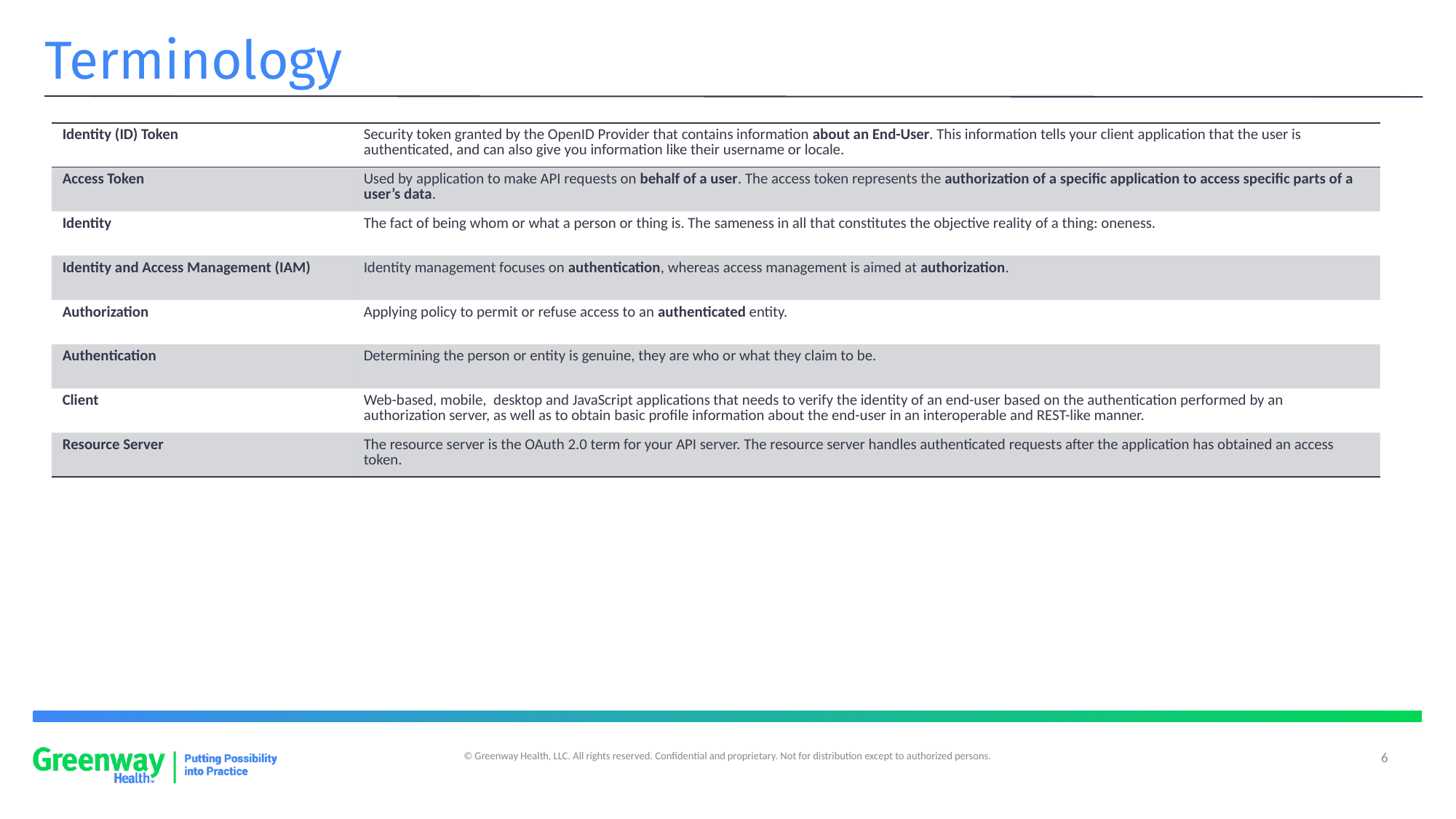

# Terminology
| Identity (ID) Token | Security token granted by the OpenID Provider that contains information about an End-User. This information tells your client application that the user is authenticated, and can also give you information like their username or locale. |
| --- | --- |
| Access Token | Used by application to make API requests on behalf of a user. The access token represents the authorization of a specific application to access specific parts of a user’s data. |
| Identity | The fact of being whom or what a person or thing is. The sameness in all that constitutes the objective reality of a thing: oneness. |
| Identity and Access Management (IAM) | Identity management focuses on authentication, whereas access management is aimed at authorization. |
| Authorization | Applying policy to permit or refuse access to an authenticated entity. |
| Authentication | Determining the person or entity is genuine, they are who or what they claim to be. |
| Client | Web-based, mobile, desktop and JavaScript applications that needs to verify the identity of an end-user based on the authentication performed by an authorization server, as well as to obtain basic profile information about the end-user in an interoperable and REST-like manner. |
| Resource Server | The resource server is the OAuth 2.0 term for your API server. The resource server handles authenticated requests after the application has obtained an access token. |
© Greenway Health, LLC. All rights reserved. Confidential and proprietary. Not for distribution except to authorized persons.
6